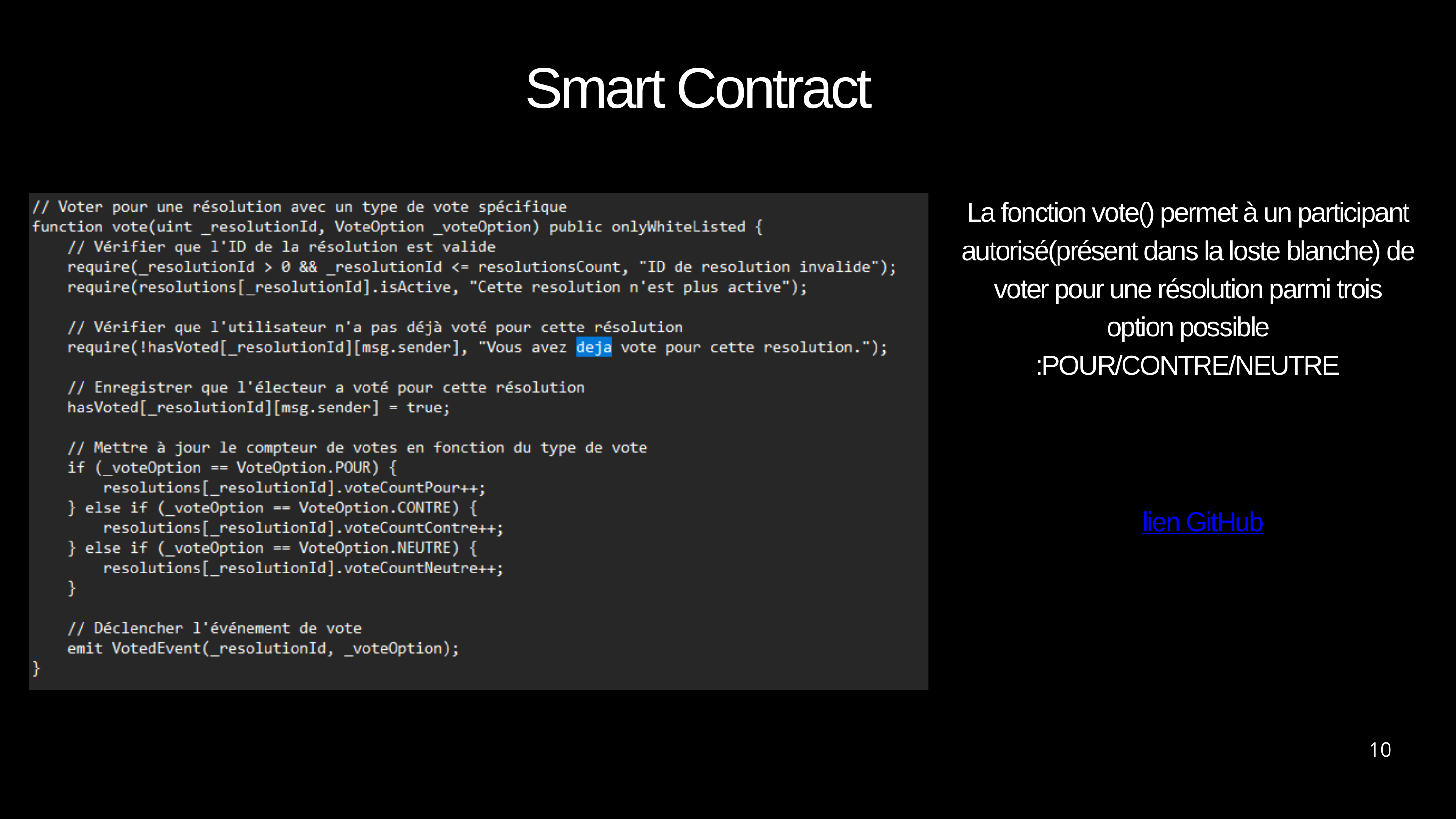

Smart Contract
La fonction vote() permet à un participant autorisé(présent dans la loste blanche) de voter pour une résolution parmi trois option possible :POUR/CONTRE/NEUTRE

lien GitHub
10